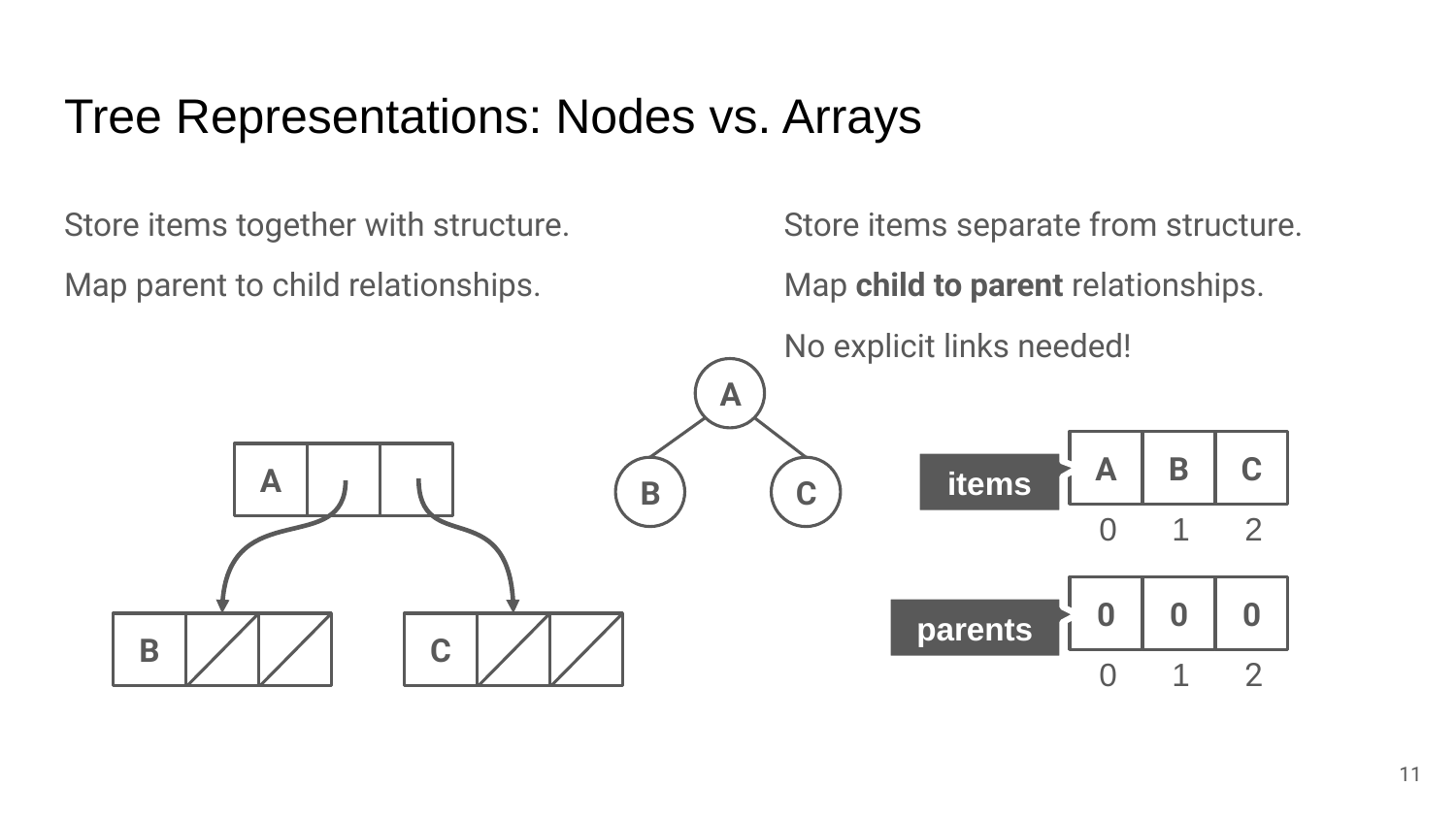

# Tree Representations: Nodes vs. Arrays
Store items together with structure.
Map parent to child relationships.
Store items separate from structure.
Map child to parent relationships.
No explicit links needed!
A
B
C
A
B
C
A

items
0
1
2
0
0
0
parents
B

C

0
1
2
11